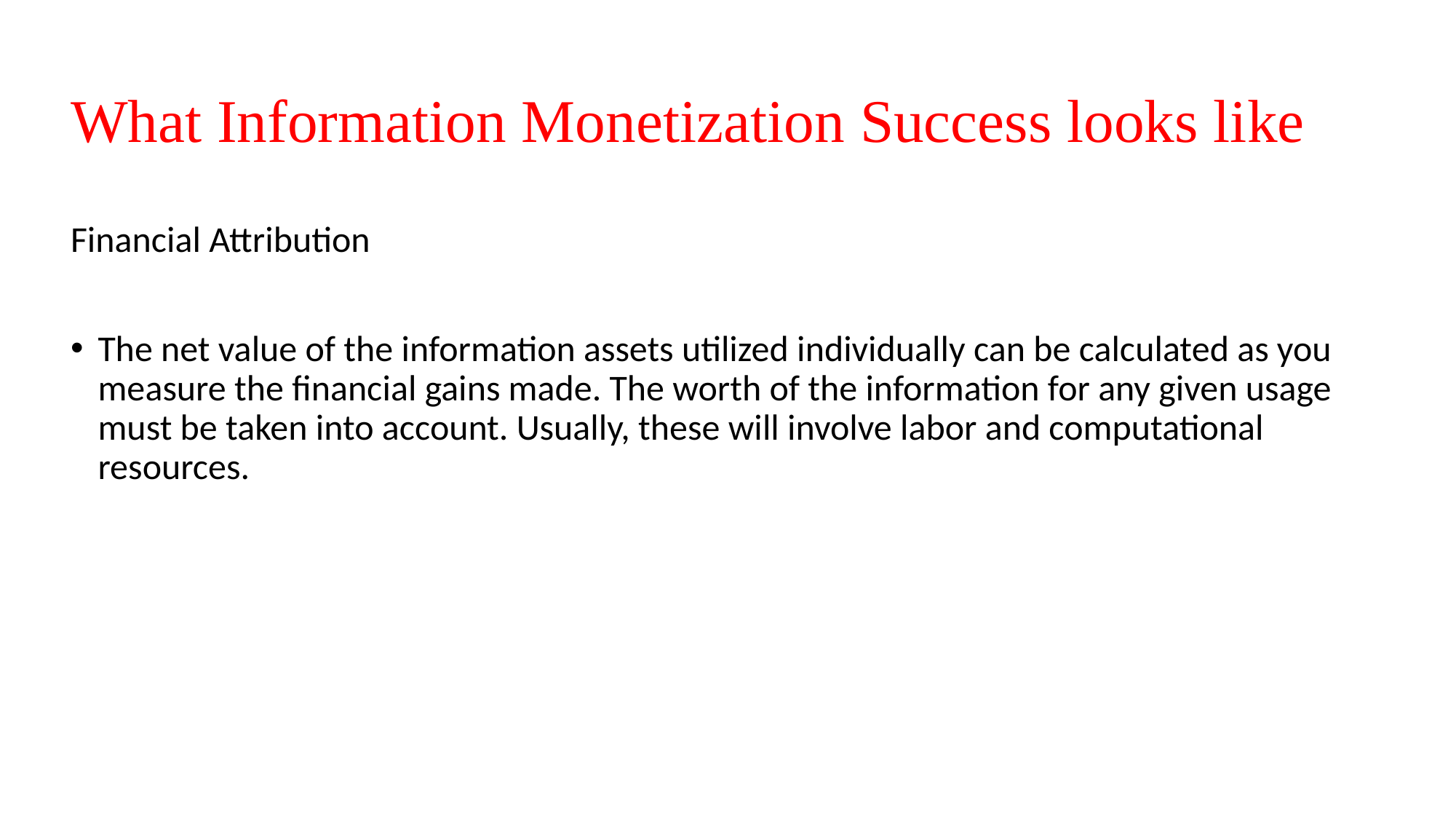

# What Information Monetization Success looks like
Financial Attribution

The net value of the information assets utilized individually can be calculated as you measure the financial gains made. The worth of the information for any given usage must be taken into account. Usually, these will involve labor and computational resources.